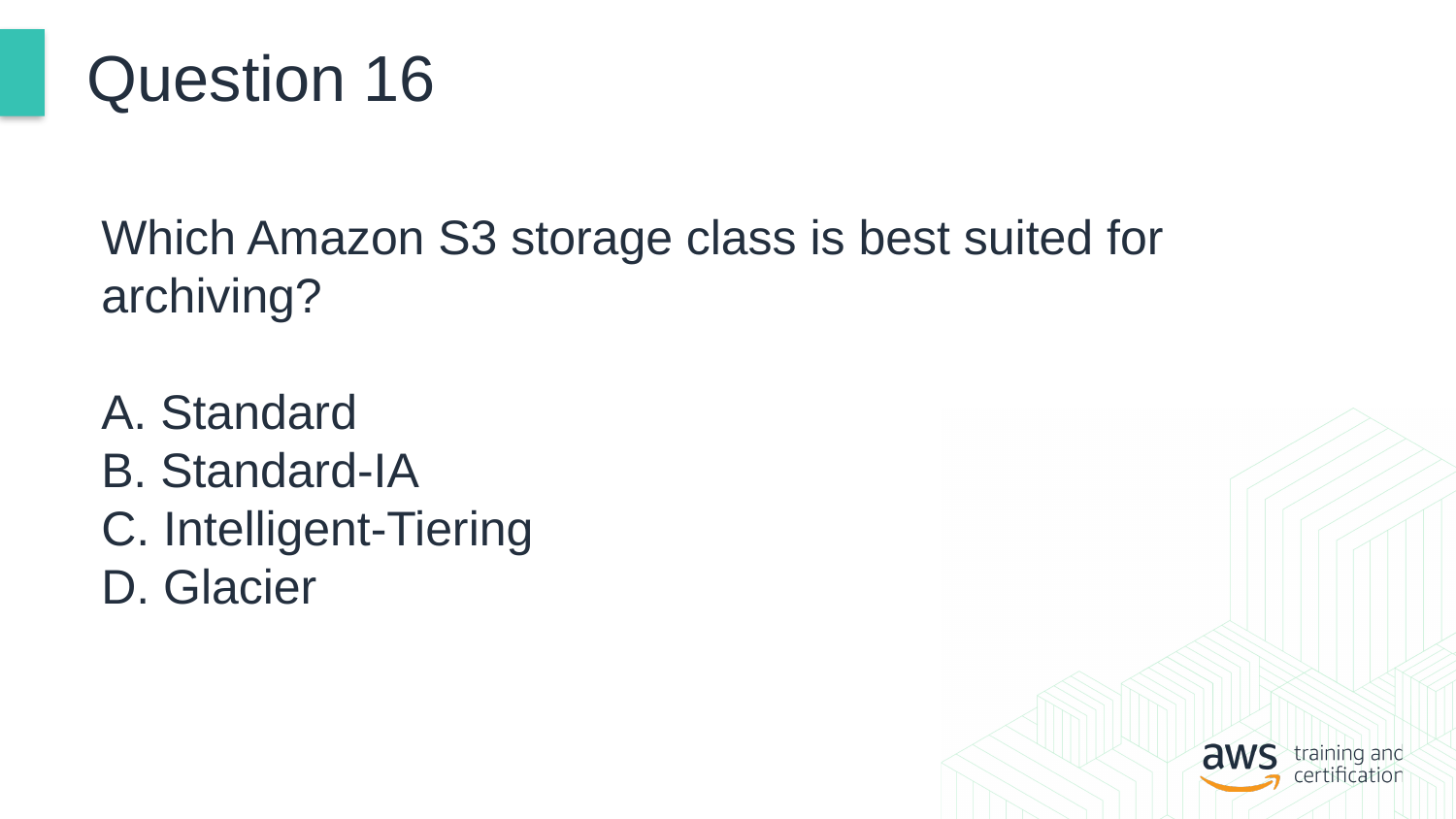

# Question 16
Which Amazon S3 storage class is best suited for archiving?

A. Standard
B. Standard-IA
C. Intelligent-Tiering
D. Glacier